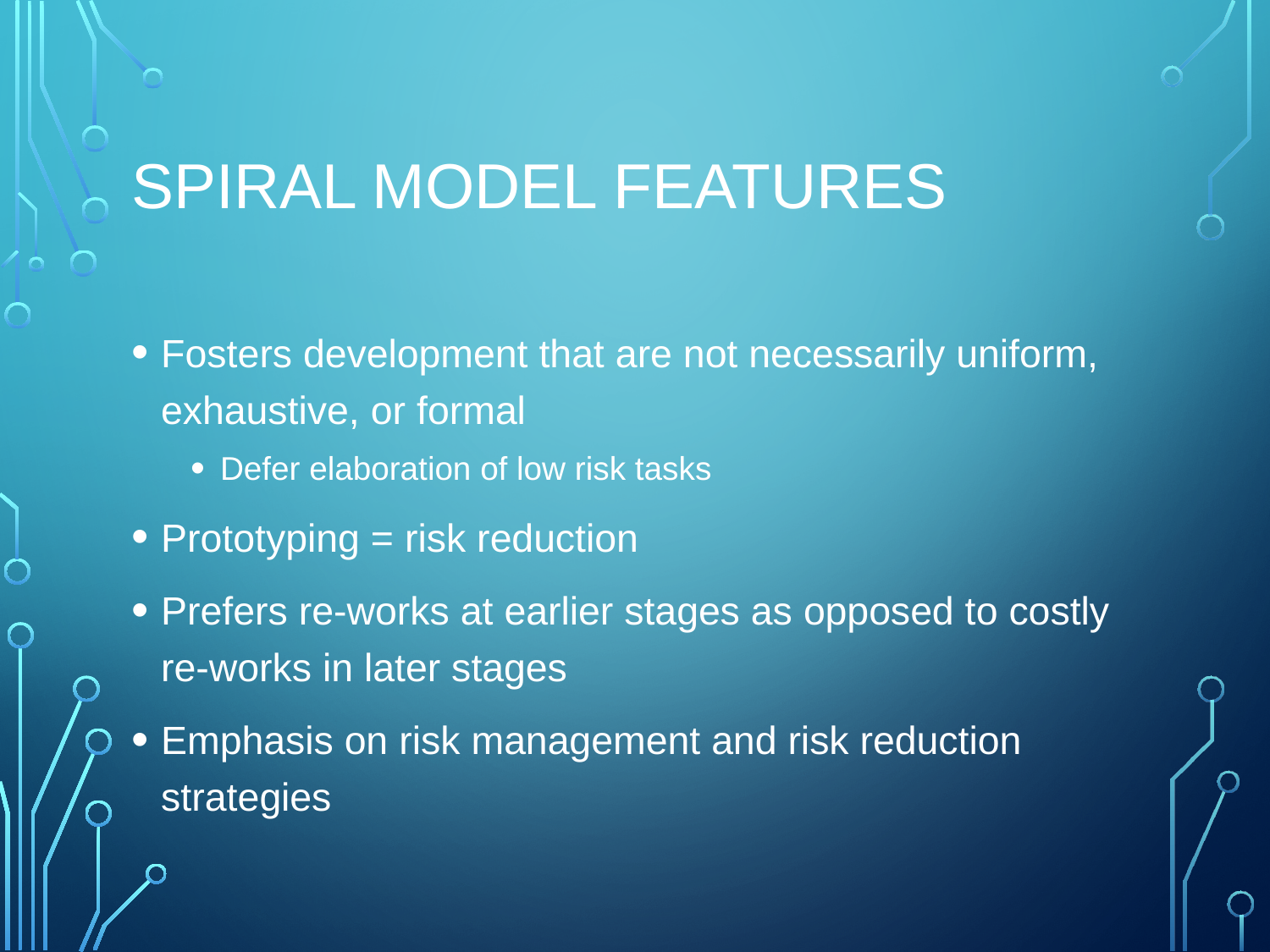

# Spiral model features
Fosters development that are not necessarily uniform, exhaustive, or formal
Defer elaboration of low risk tasks
Prototyping = risk reduction
Prefers re-works at earlier stages as opposed to costly re-works in later stages
Emphasis on risk management and risk reduction strategies